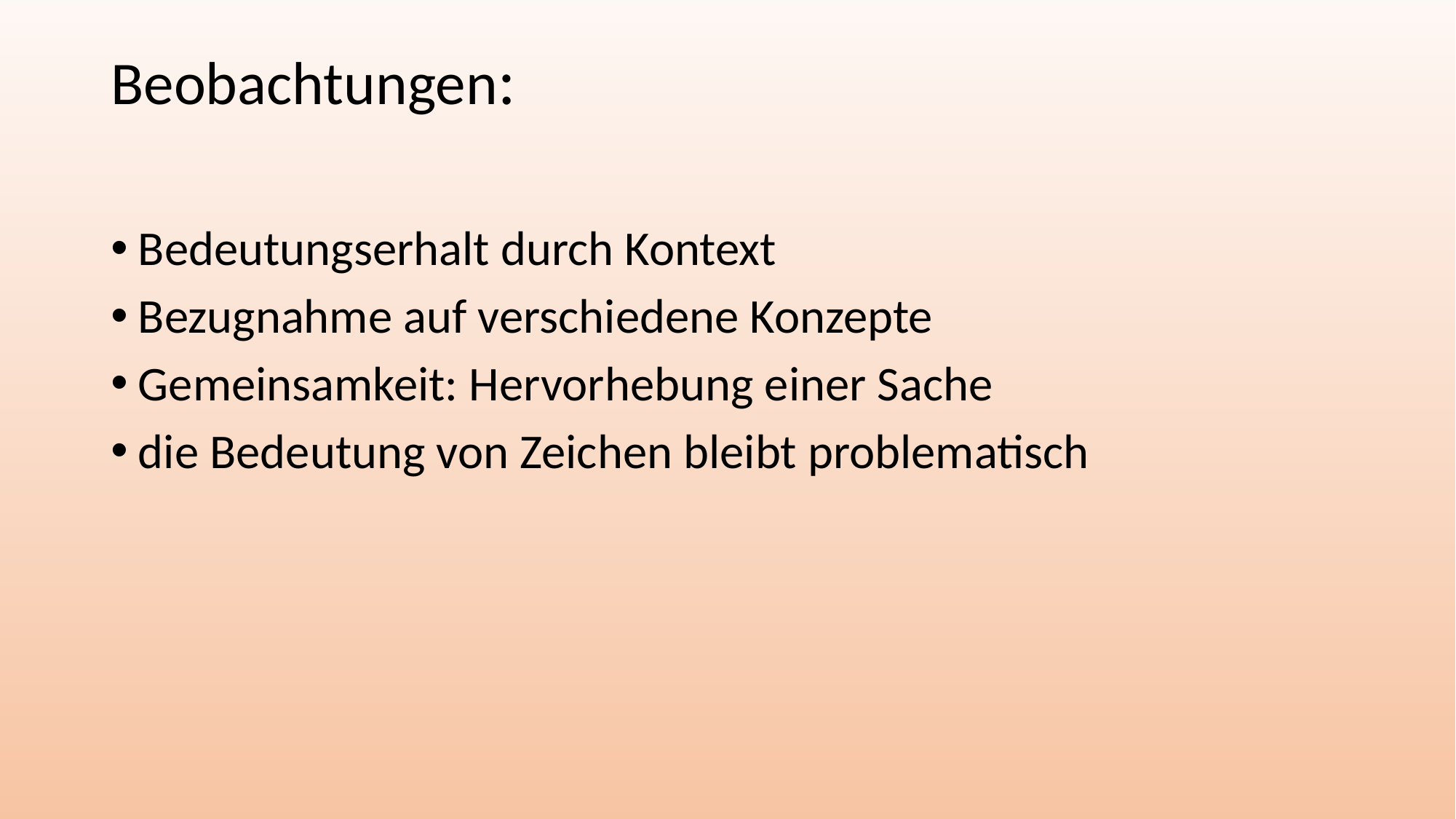

# Beobachtungen:
Bedeutungserhalt durch Kontext
Bezugnahme auf verschiedene Konzepte
Gemeinsamkeit: Hervorhebung einer Sache
die Bedeutung von Zeichen bleibt problematisch